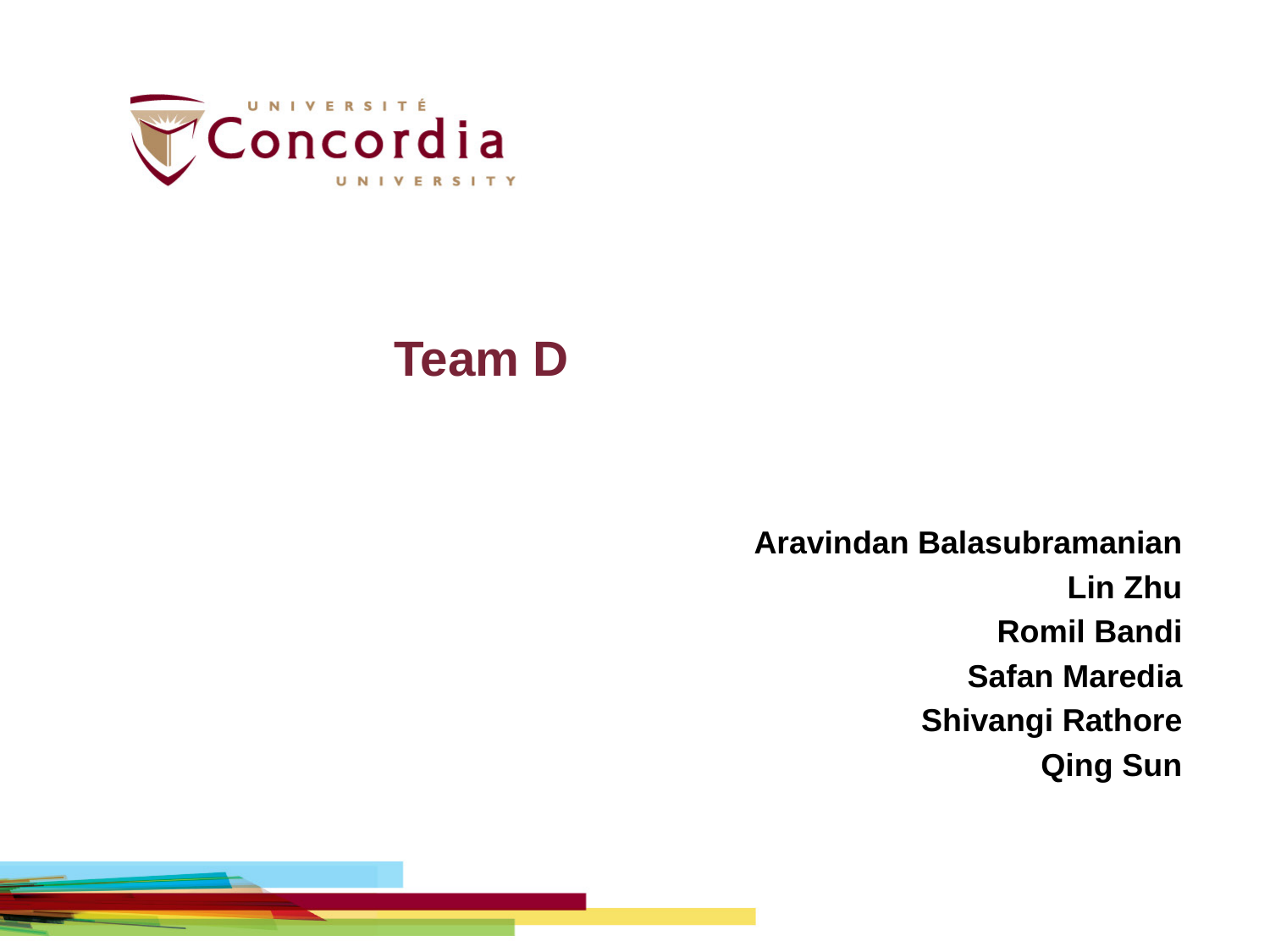

# Team D
Aravindan Balasubramanian
Lin Zhu
Romil Bandi
Safan Maredia
Shivangi Rathore
Qing Sun